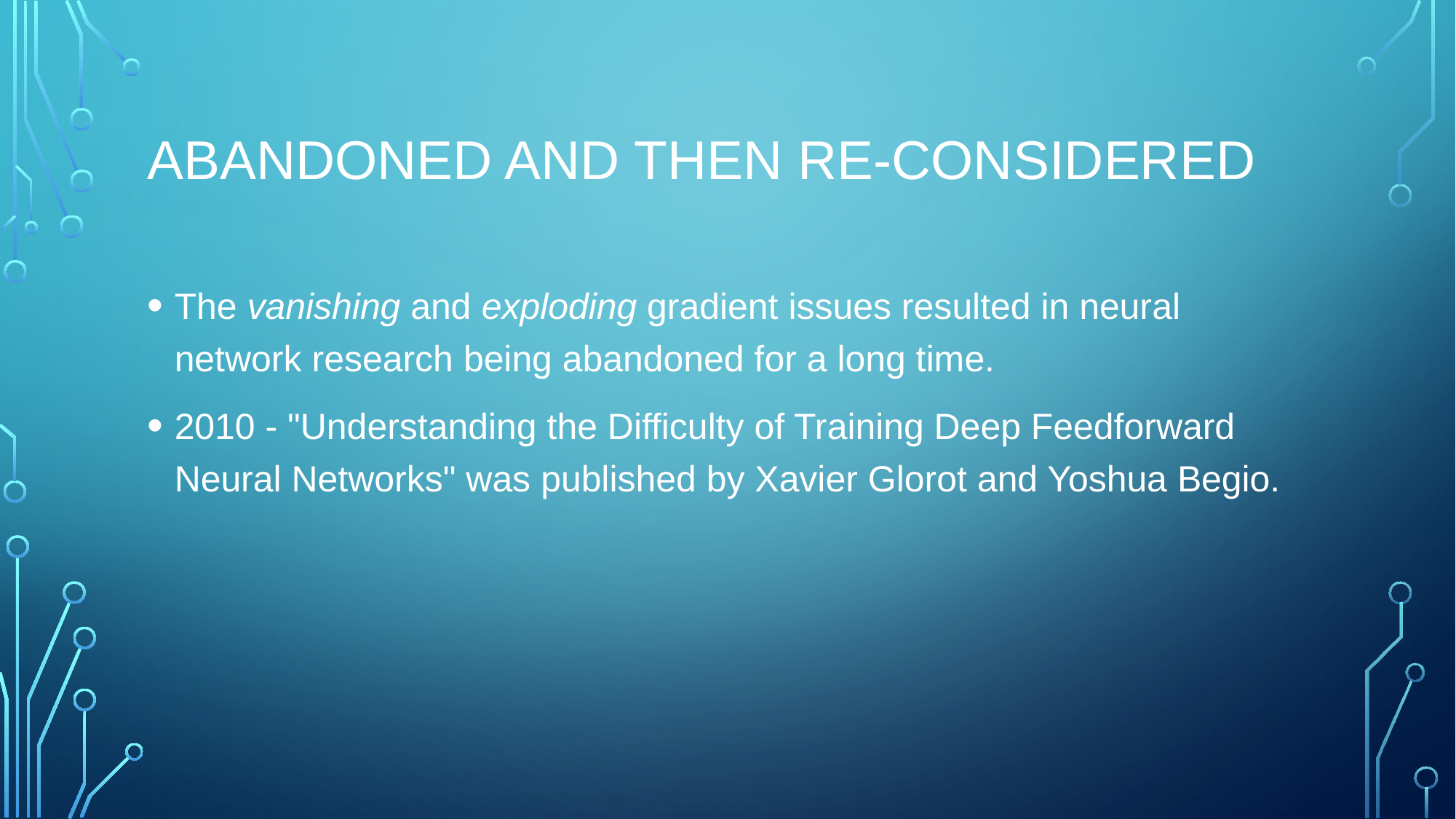

# Abandoned and then re-considered
The vanishing and exploding gradient issues resulted in neural network research being abandoned for a long time.
2010 - "Understanding the Difficulty of Training Deep Feedforward Neural Networks" was published by Xavier Glorot and Yoshua Begio.